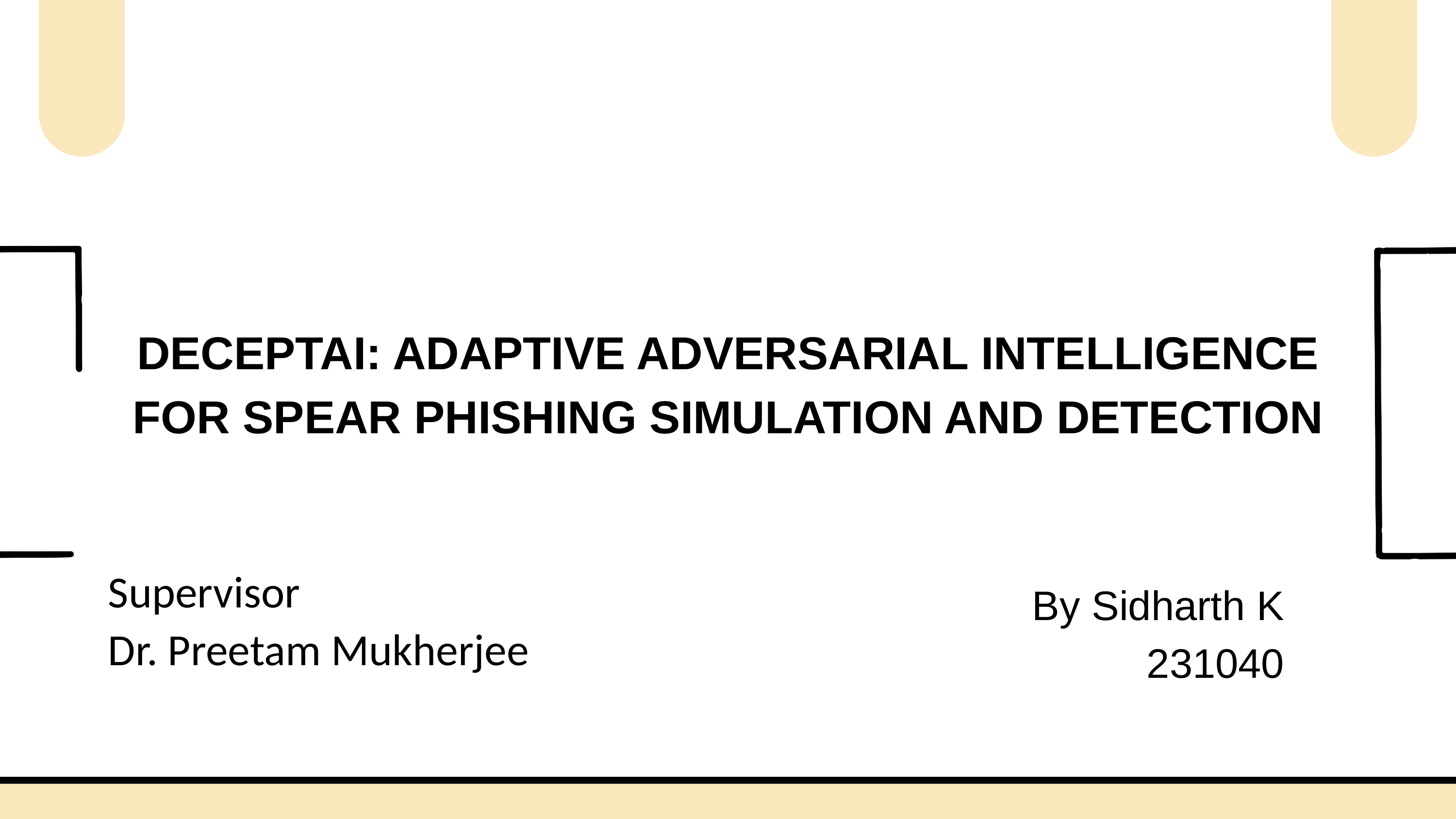

DECEPTAI: ADAPTIVE ADVERSARIAL INTELLIGENCE FOR SPEAR PHISHING SIMULATION AND DETECTION
Supervisor
Dr. Preetam Mukherjee
By Sidharth K
231040